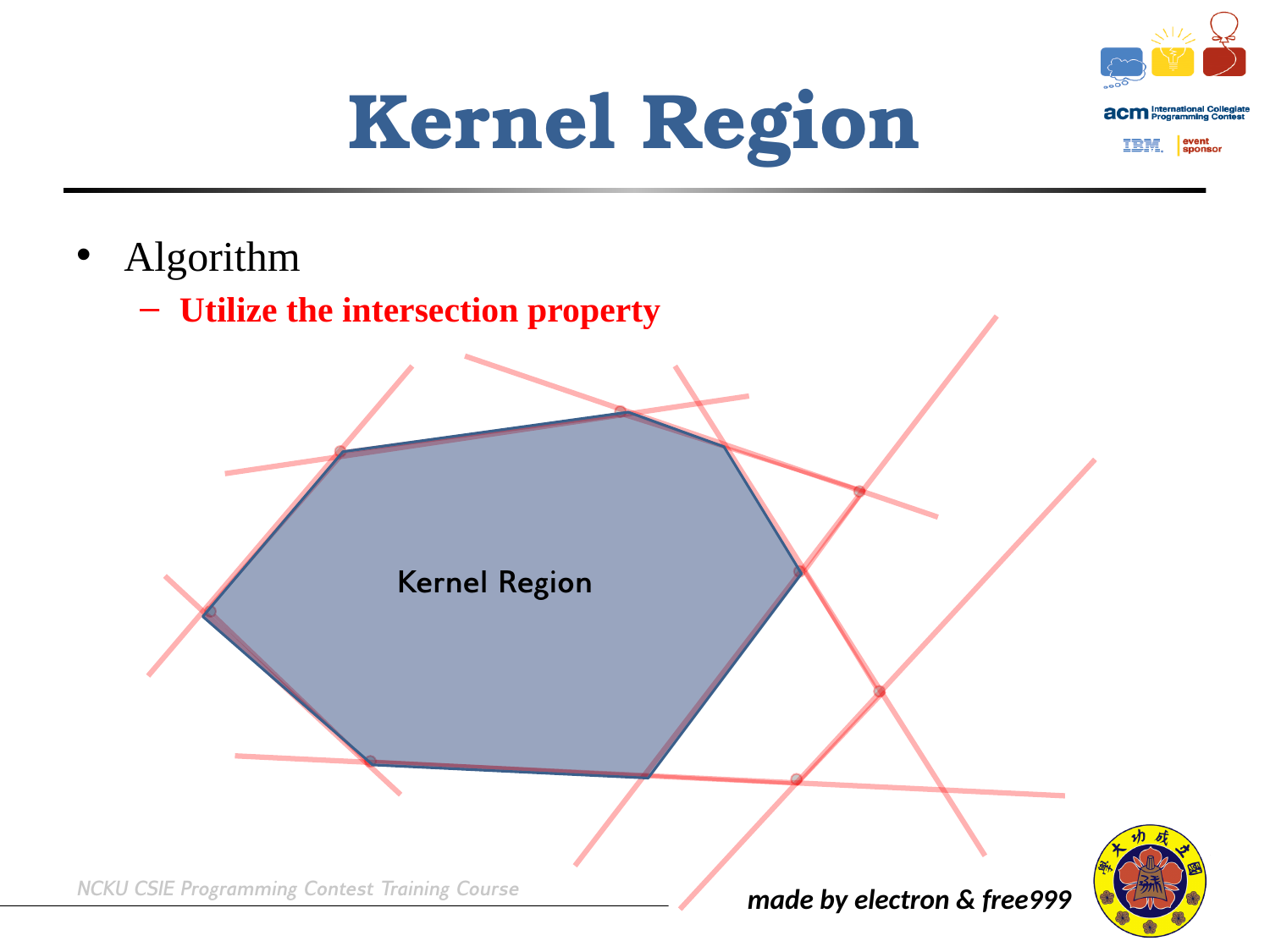

# Kernel Region
Algorithm
Utilize the intersection property

Kernel Region

NCKU CSIE Programming Contest Training Course